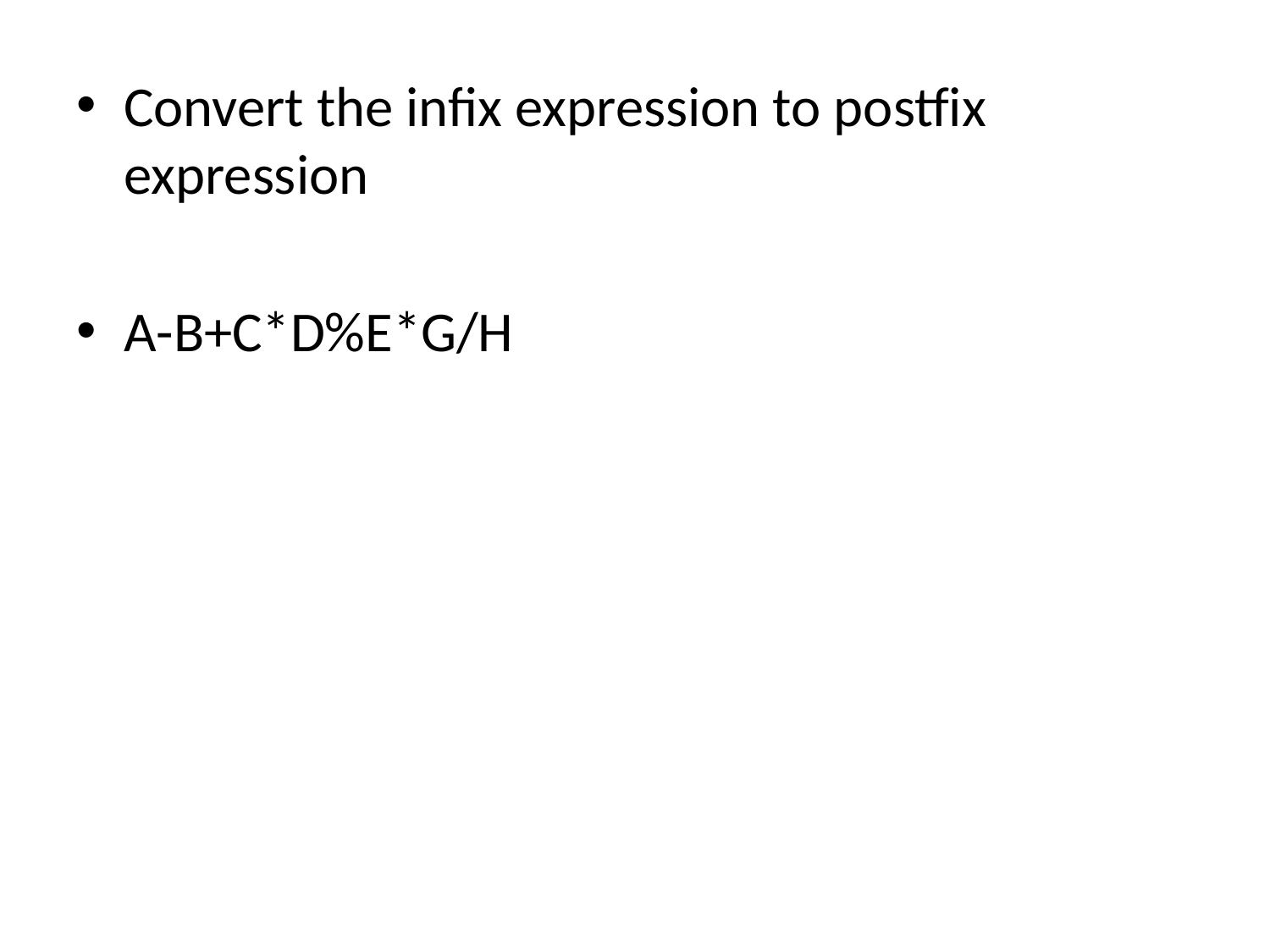

Convert the infix expression to postfix expression

A-B+C*D%E*G/H